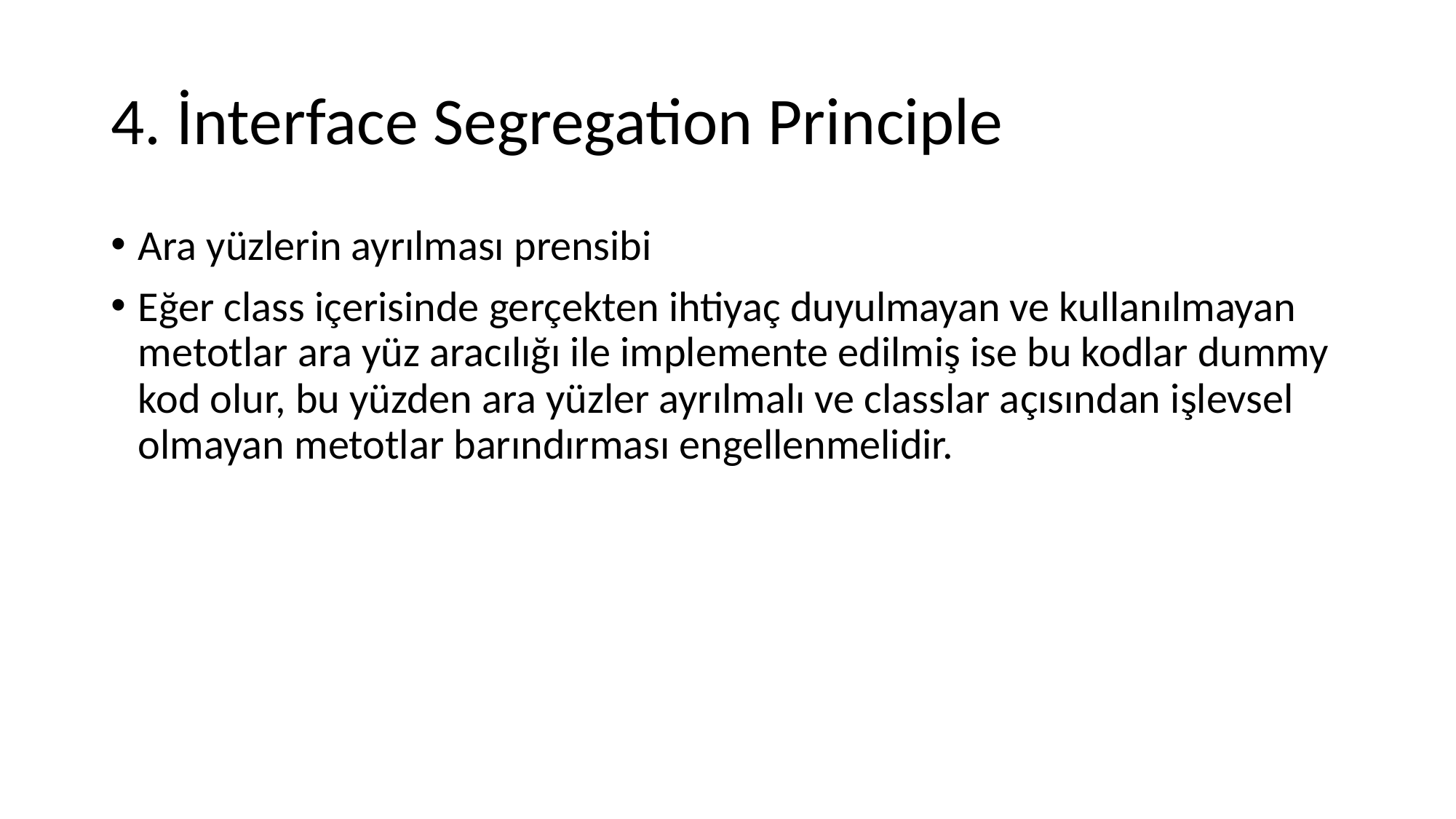

# 4. İnterface Segregation Principle
Ara yüzlerin ayrılması prensibi
Eğer class içerisinde gerçekten ihtiyaç duyulmayan ve kullanılmayan metotlar ara yüz aracılığı ile implemente edilmiş ise bu kodlar dummy kod olur, bu yüzden ara yüzler ayrılmalı ve classlar açısından işlevsel olmayan metotlar barındırması engellenmelidir.